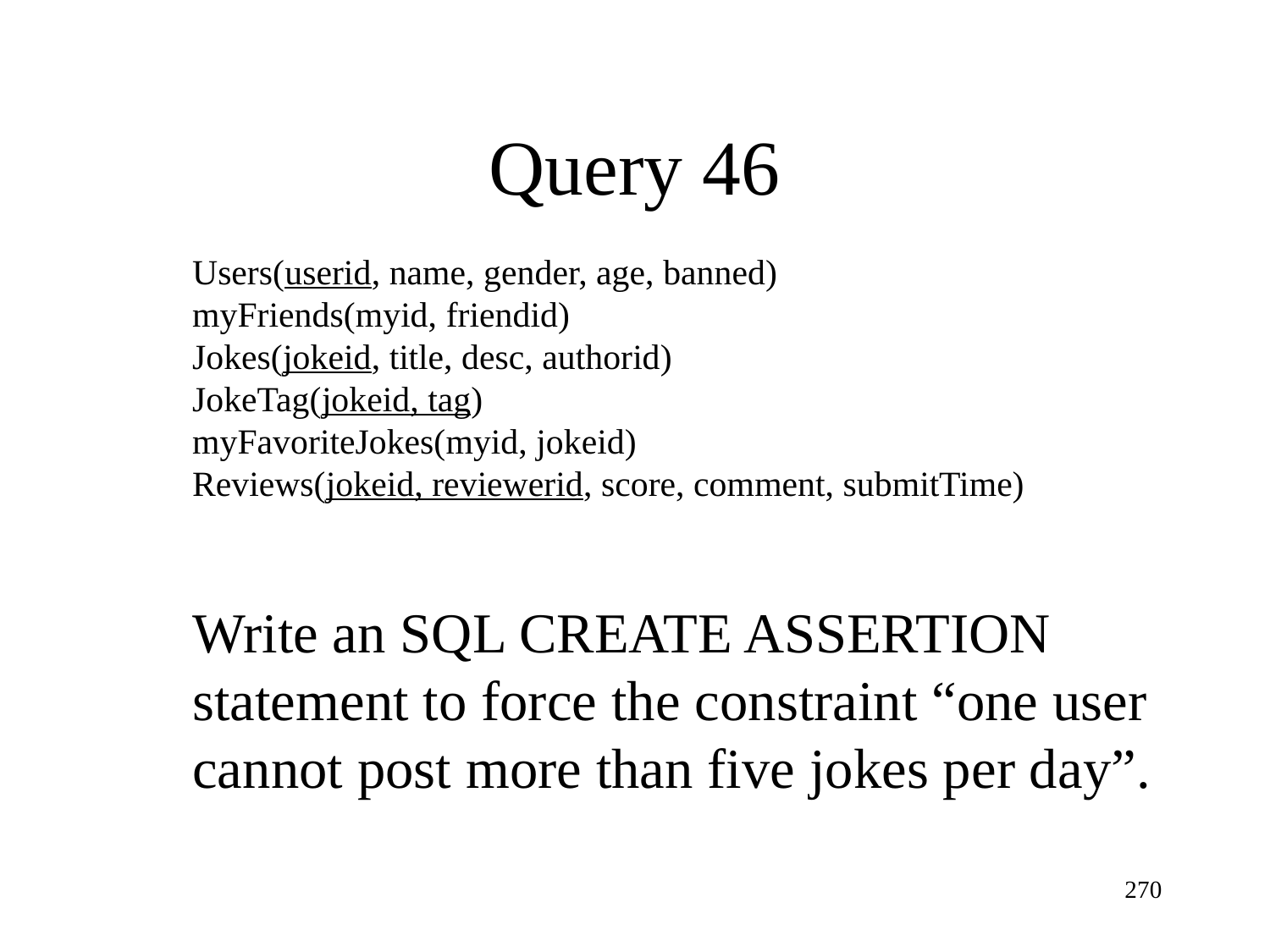

Query 46
Users(userid, name, gender, age, banned)
myFriends(myid, friendid)
Jokes(jokeid, title, desc, authorid)
JokeTag(jokeid, tag)
myFavoriteJokes(myid, jokeid)
Reviews(jokeid, reviewerid, score, comment, submitTime)
Write an SQL CREATE ASSERTION statement to force the constraint “one user cannot post more than five jokes per day”.
270